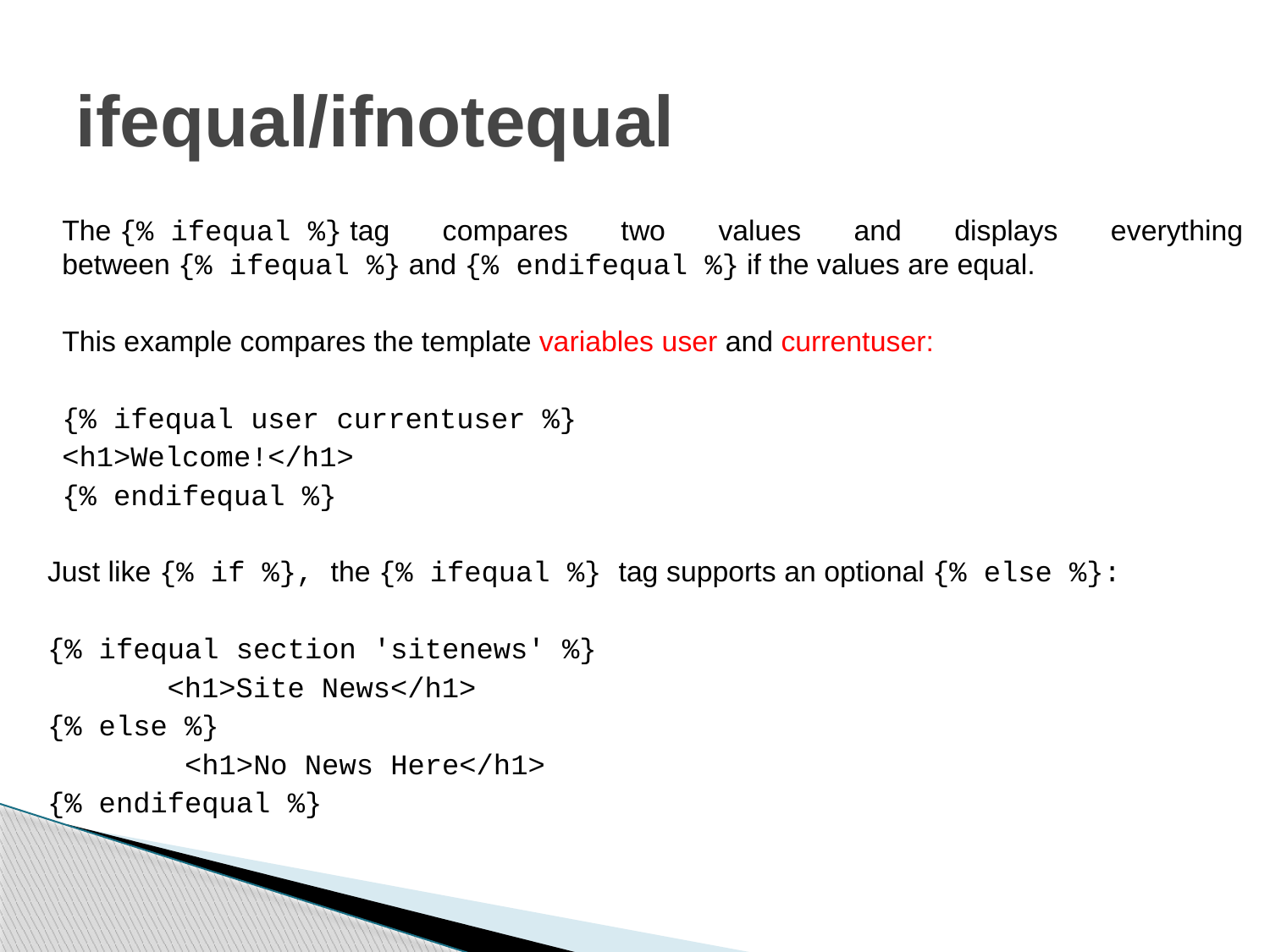

# ifequal/ifnotequal
The {% ifequal %} tag compares two values and displays everything between {% ifequal %} and {% endifequal %} if the values are equal.

This example compares the template variables user and currentuser:

{% ifequal user currentuser %}
<h1>Welcome!</h1>
{% endifequal %}

Just like {% if %}, the {% ifequal %} tag supports an optional {% else %}:

{% ifequal section 'sitenews' %}
       <h1>Site News</h1>
{% else %}
        <h1>No News Here</h1>
{% endifequal %}